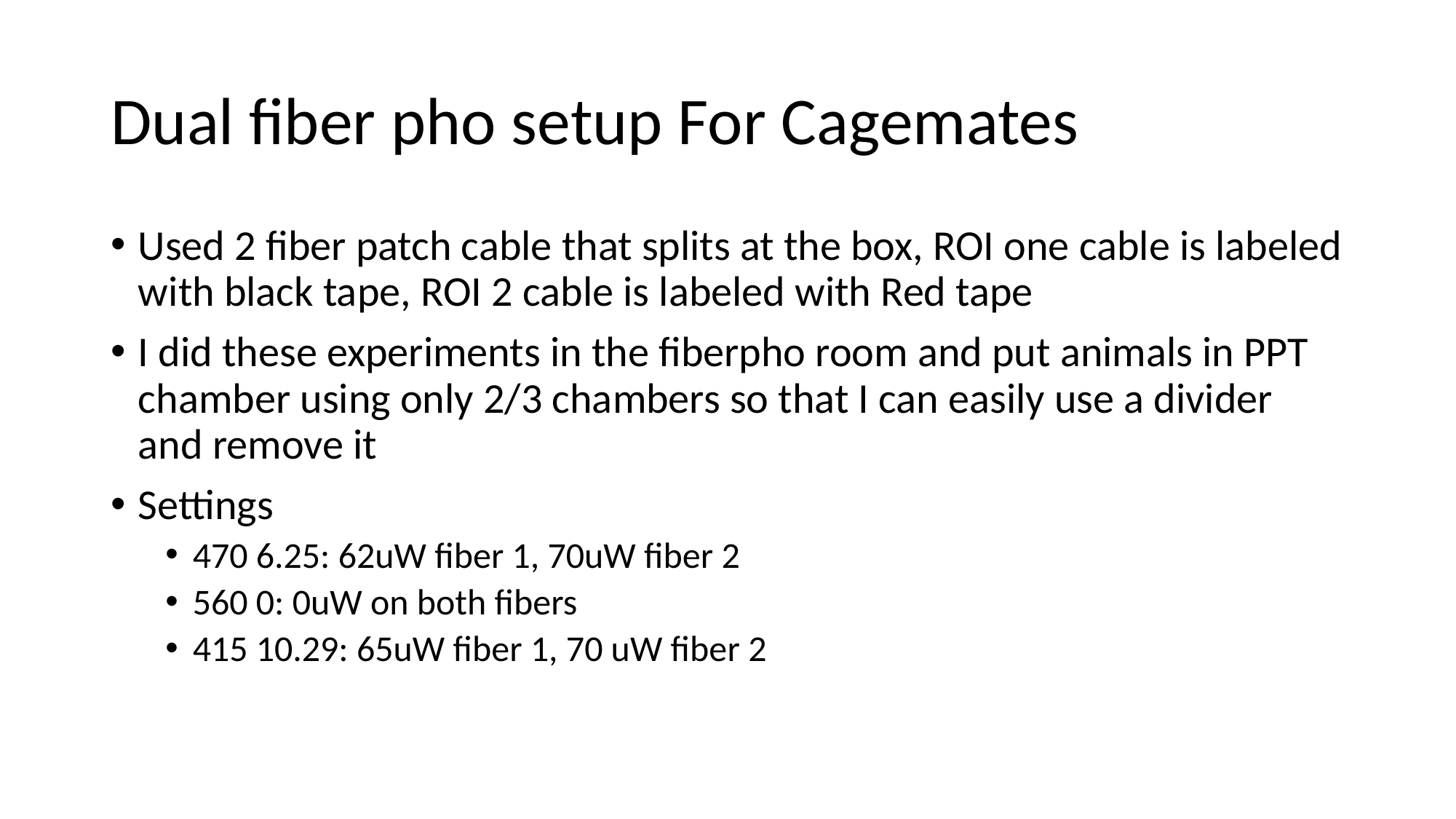

# Dual fiber pho setup For Cagemates
Used 2 fiber patch cable that splits at the box, ROI one cable is labeled with black tape, ROI 2 cable is labeled with Red tape
I did these experiments in the fiberpho room and put animals in PPT chamber using only 2/3 chambers so that I can easily use a divider and remove it
Settings
470 6.25: 62uW fiber 1, 70uW fiber 2
560 0: 0uW on both fibers
415 10.29: 65uW fiber 1, 70 uW fiber 2